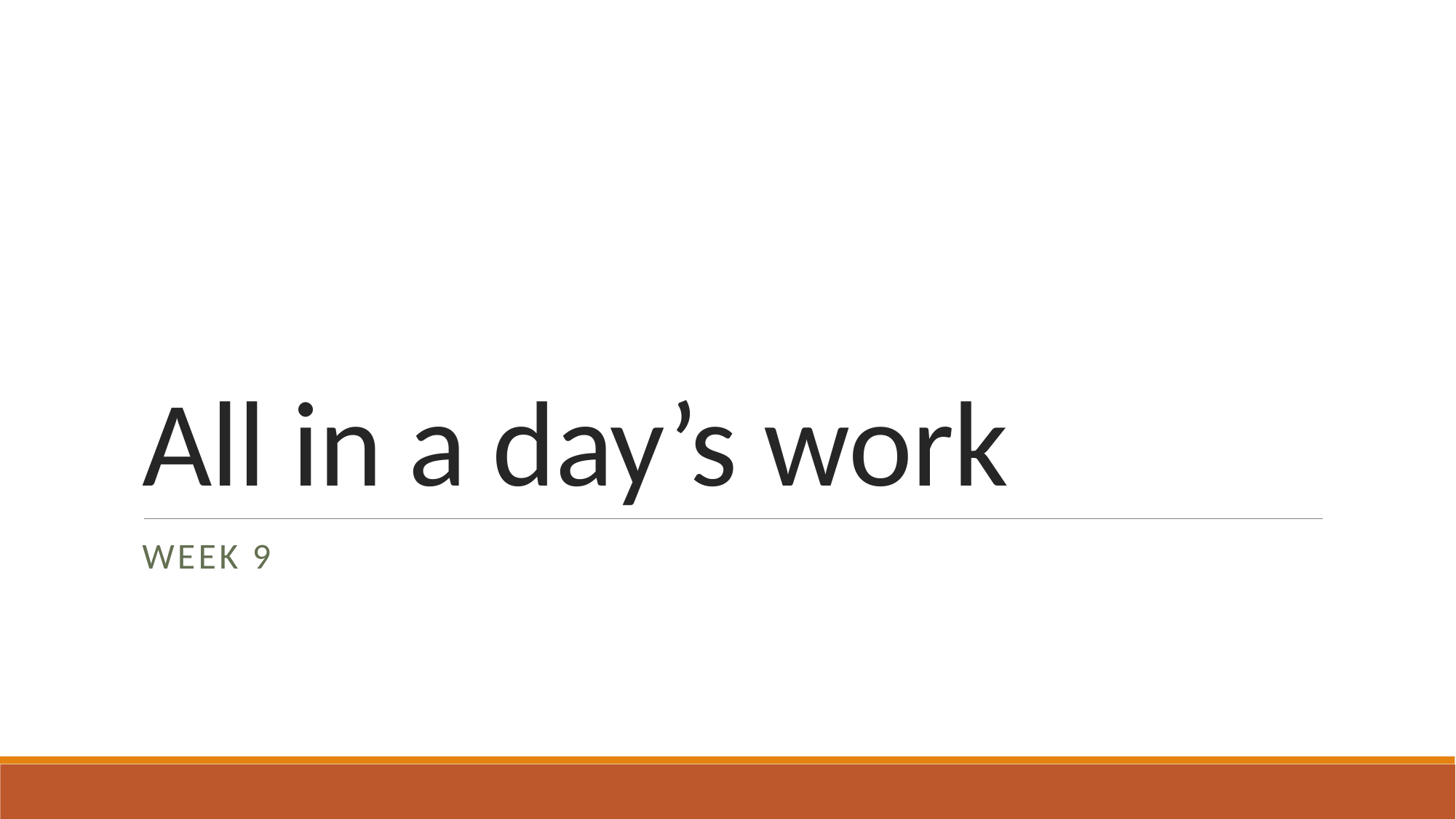

# All in a day’s work
WEEK 9